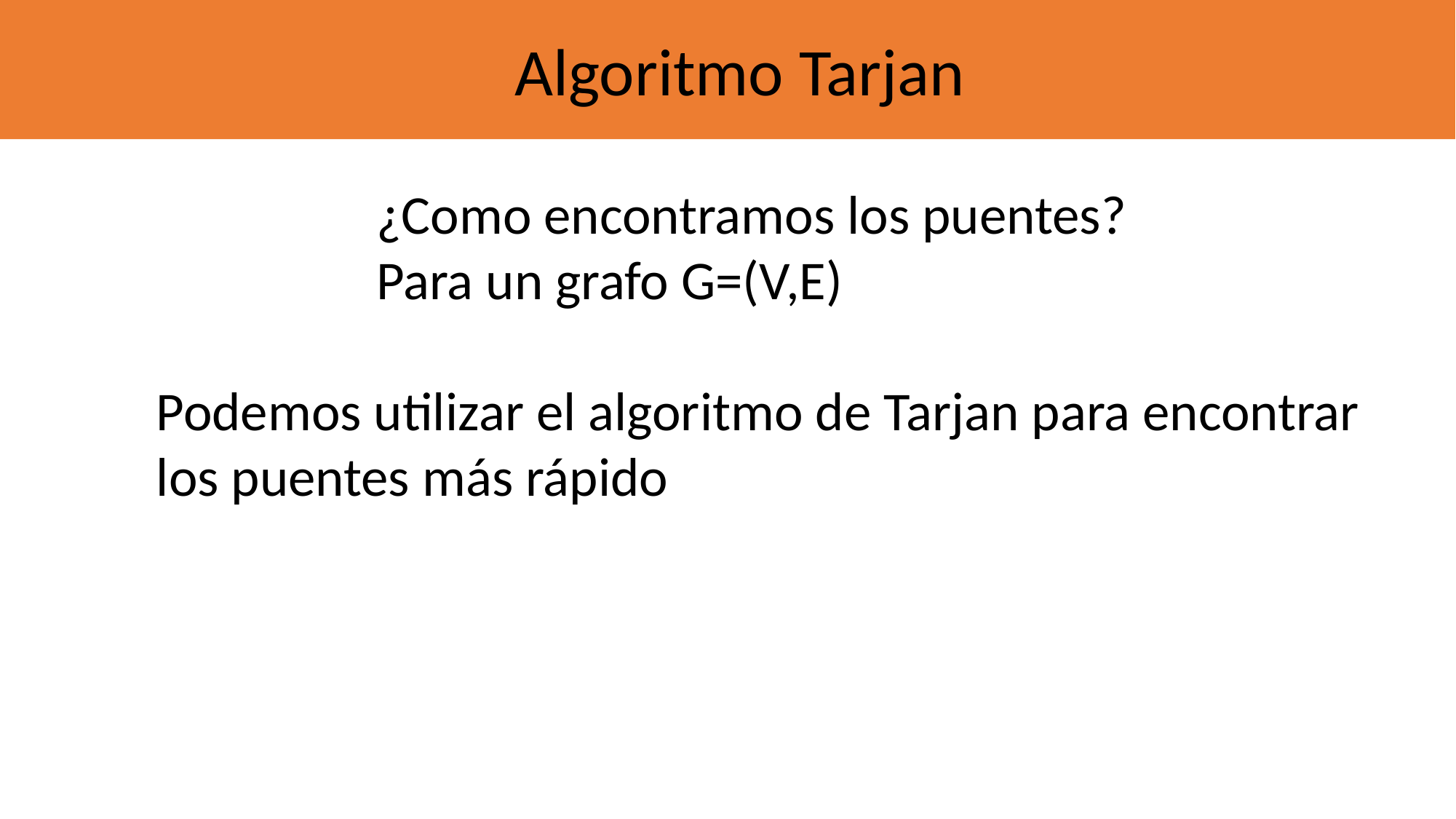

Algoritmo Tarjan
¿Como encontramos los puentes?
Para un grafo G=(V,E)
Podemos utilizar el algoritmo de Tarjan para encontrar los puentes más rápido